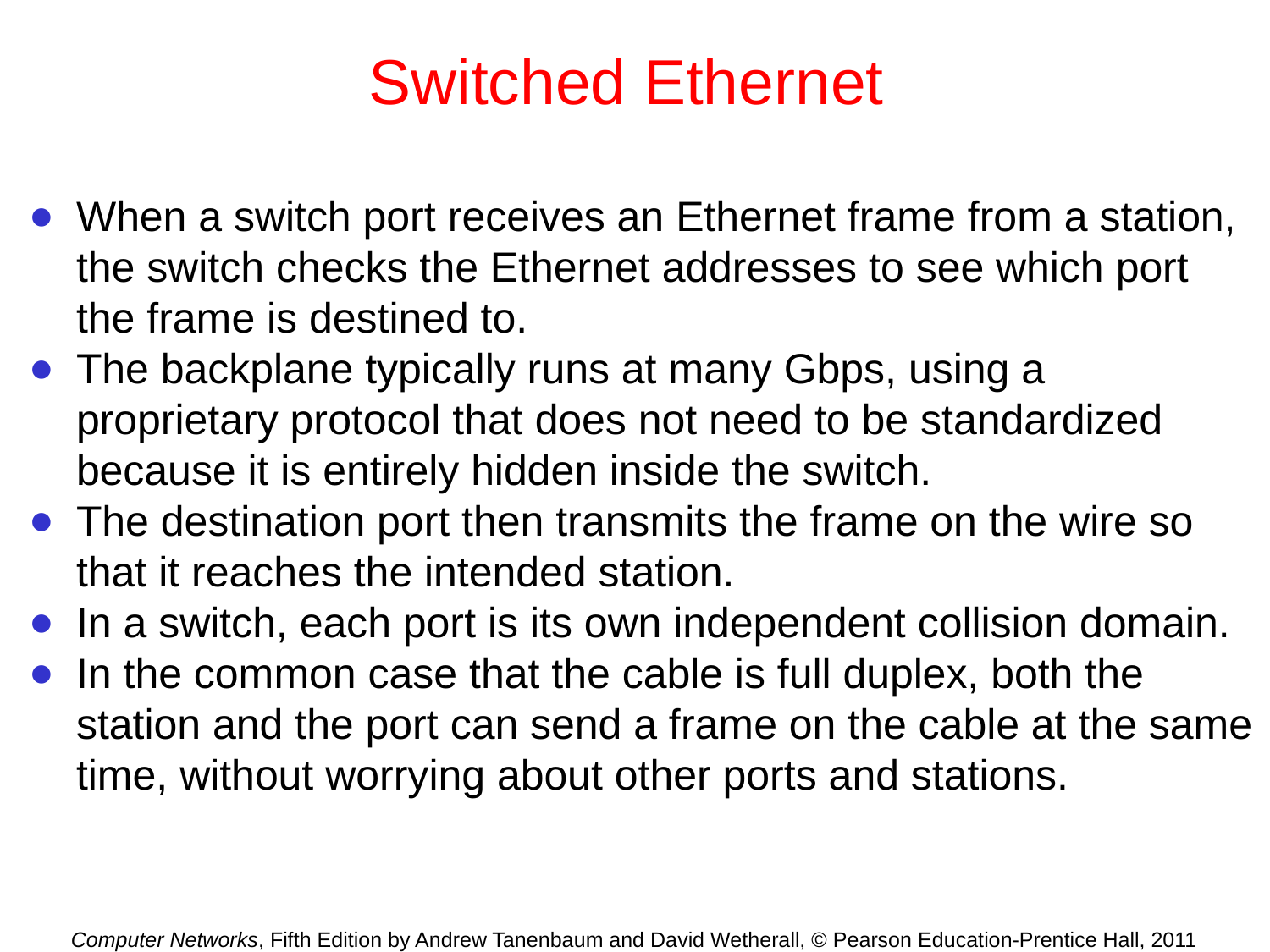

# Switched Ethernet
When a switch port receives an Ethernet frame from a station, the switch checks the Ethernet addresses to see which port the frame is destined to.
The backplane typically runs at many Gbps, using a proprietary protocol that does not need to be standardized because it is entirely hidden inside the switch.
The destination port then transmits the frame on the wire so that it reaches the intended station.
In a switch, each port is its own independent collision domain.
In the common case that the cable is full duplex, both the station and the port can send a frame on the cable at the same time, without worrying about other ports and stations.